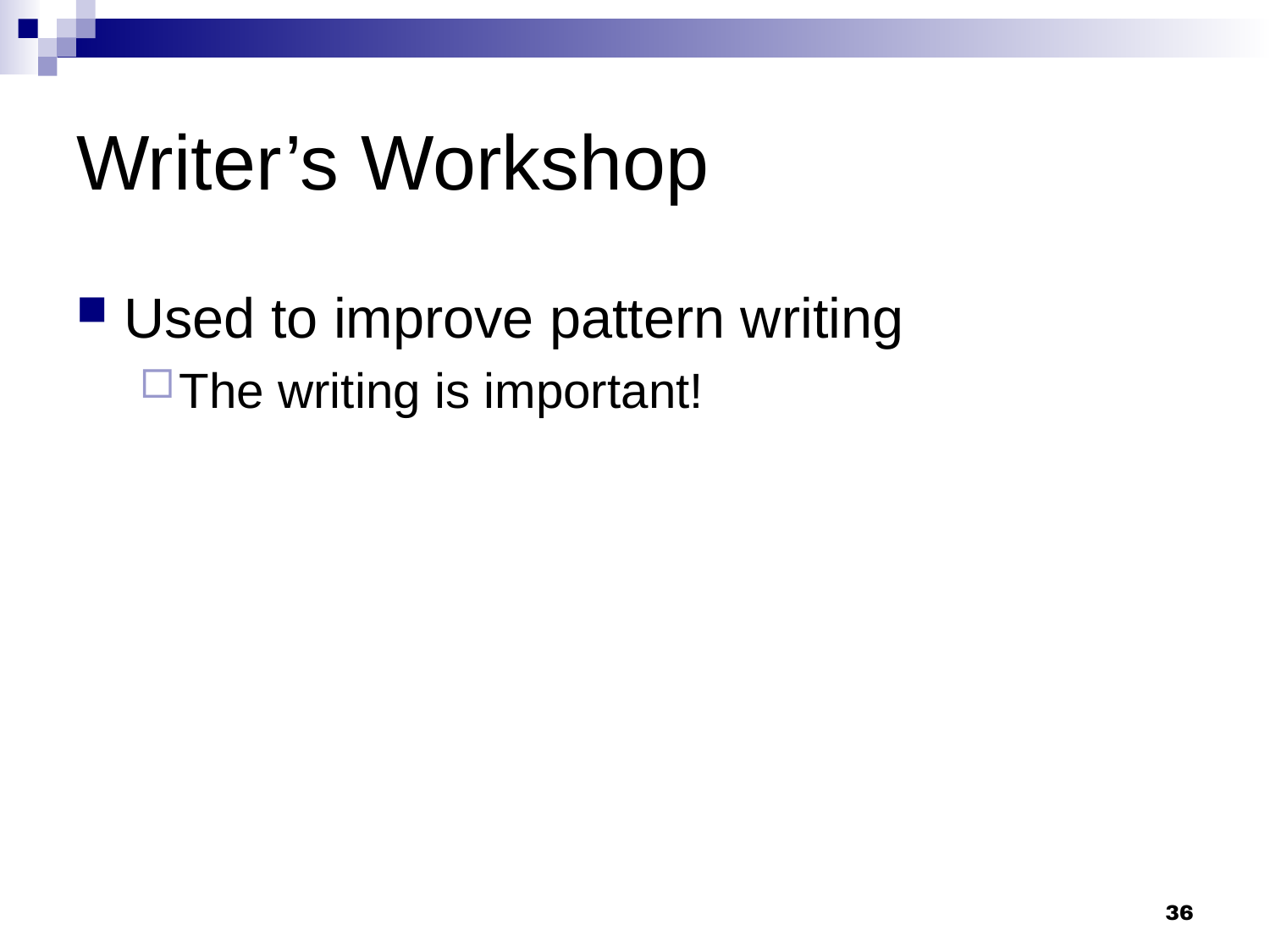

# Writer’s Workshop
Used to improve pattern writing
The writing is important!
36